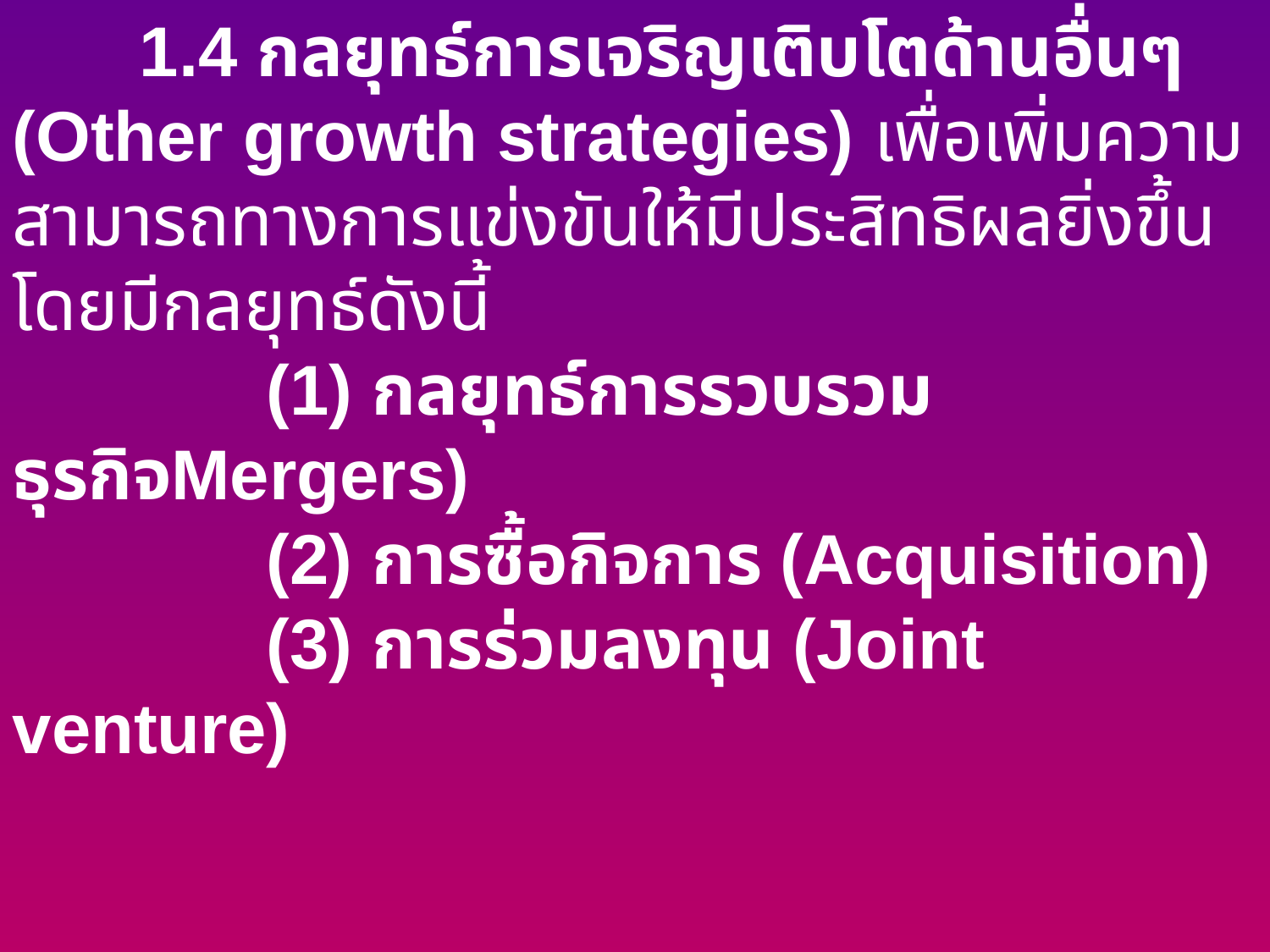

1.4 กลยุทธ์การเจริญเติบโตด้านอื่นๆ (Other growth strategies) เพื่อเพิ่มความสามารถทางการแข่งขันให้มีประสิทธิผลยิ่งขึ้น โดยมีกลยุทธ์ดังนี้
		(1) กลยุทธ์การรวบรวมธุรกิจMergers)
		(2) การซื้อกิจการ (Acquisition)
		(3) การร่วมลงทุน (Joint venture)